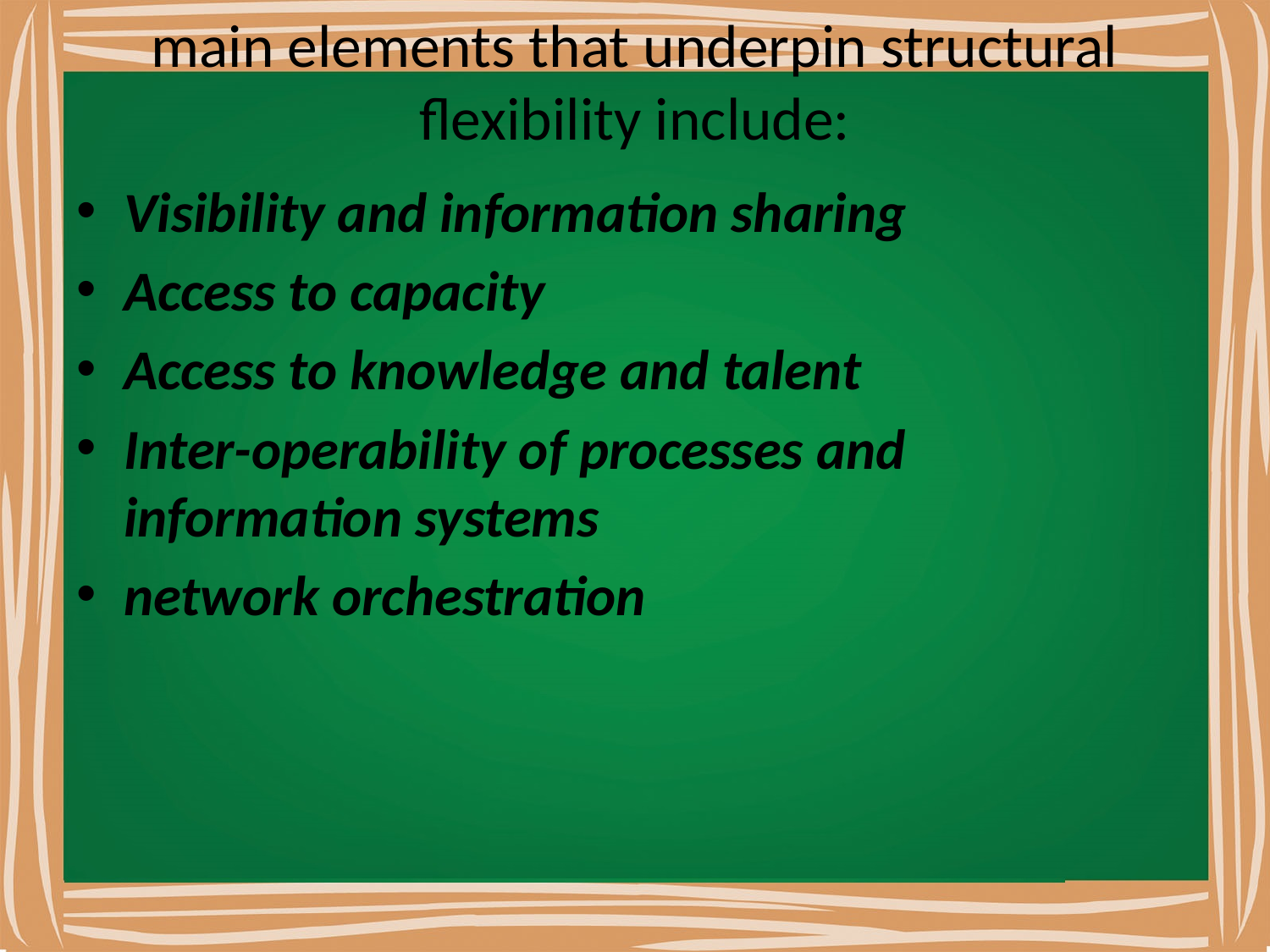

# main elements that underpin structural flexibility include:
Visibility and information sharing
Access to capacity
Access to knowledge and talent
Inter-operability of processes and information systems
network orchestration